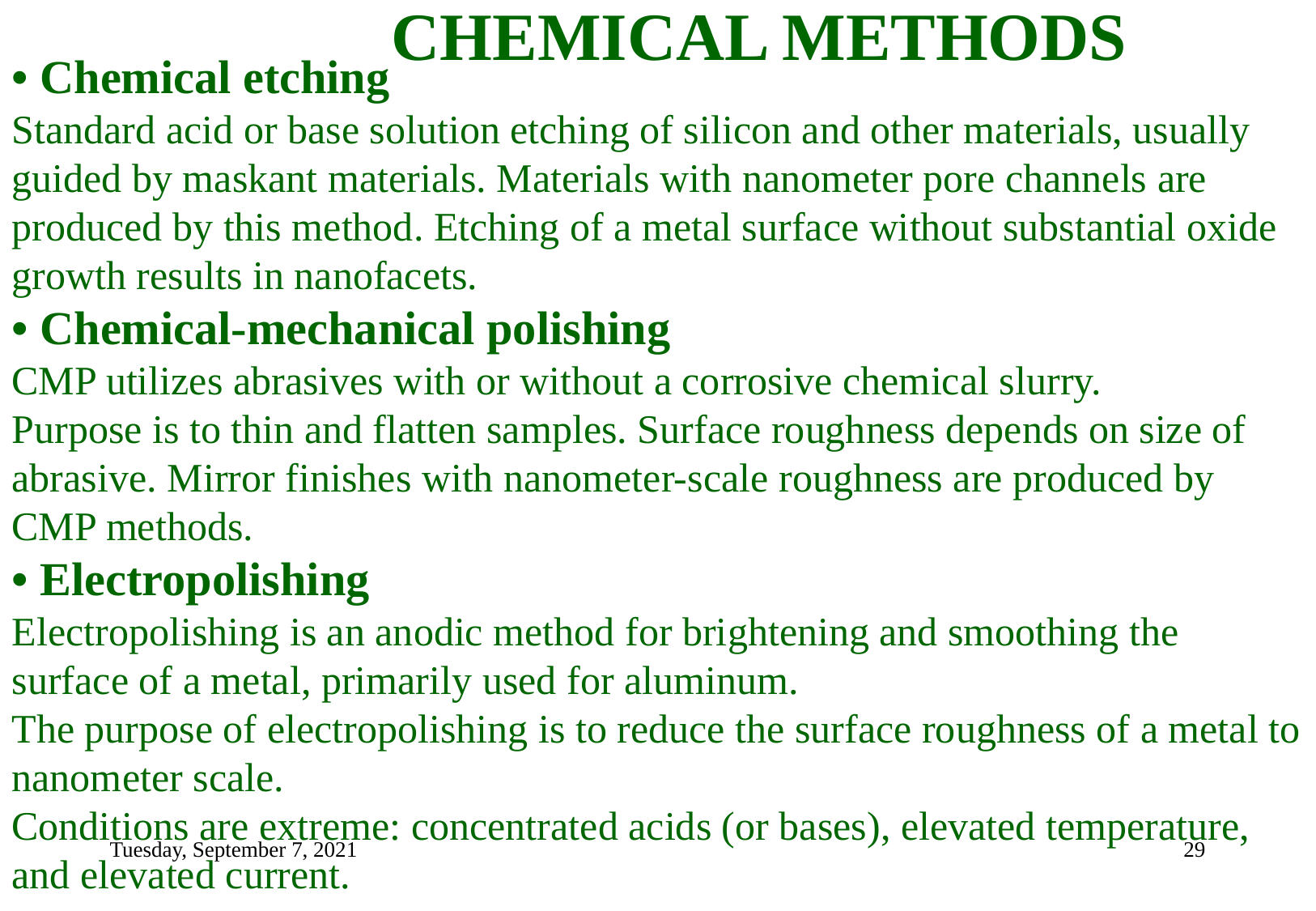

CHEMICAL METHODS
• Chemical etching
Standard acid or base solution etching of silicon and other materials, usually guided by maskant materials. Materials with nanometer pore channels are produced by this method. Etching of a metal surface without substantial oxide growth results in nanofacets.
• Chemical-mechanical polishing
CMP utilizes abrasives with or without a corrosive chemical slurry.
Purpose is to thin and flatten samples. Surface roughness depends on size of abrasive. Mirror finishes with nanometer-scale roughness are produced by CMP methods.
• Electropolishing
Electropolishing is an anodic method for brightening and smoothing the surface of a metal, primarily used for aluminum.
The purpose of electropolishing is to reduce the surface roughness of a metal to nanometer scale.
Conditions are extreme: concentrated acids (or bases), elevated temperature, and elevated current.
Tuesday, September 7, 2021
29